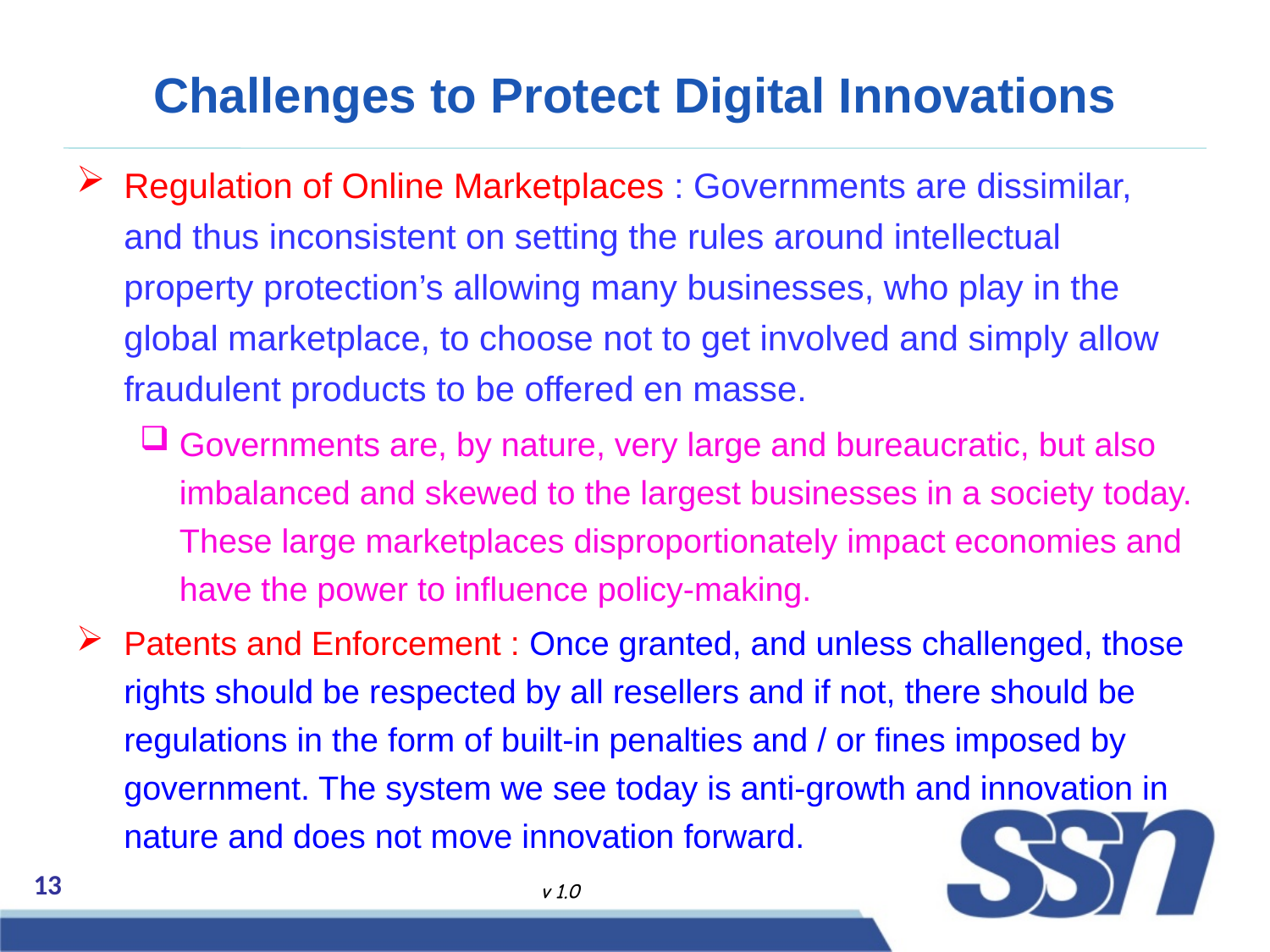

# Challenges to Protect Digital Innovations
Regulation of Online Marketplaces : Governments are dissimilar, and thus inconsistent on setting the rules around intellectual property protection’s allowing many businesses, who play in the global marketplace, to choose not to get involved and simply allow fraudulent products to be offered en masse.
Governments are, by nature, very large and bureaucratic, but also imbalanced and skewed to the largest businesses in a society today. These large marketplaces disproportionately impact economies and have the power to influence policy-making.
Patents and Enforcement : Once granted, and unless challenged, those rights should be respected by all resellers and if not, there should be regulations in the form of built-in penalties and / or fines imposed by government. The system we see today is anti-growth and innovation in nature and does not move innovation forward.